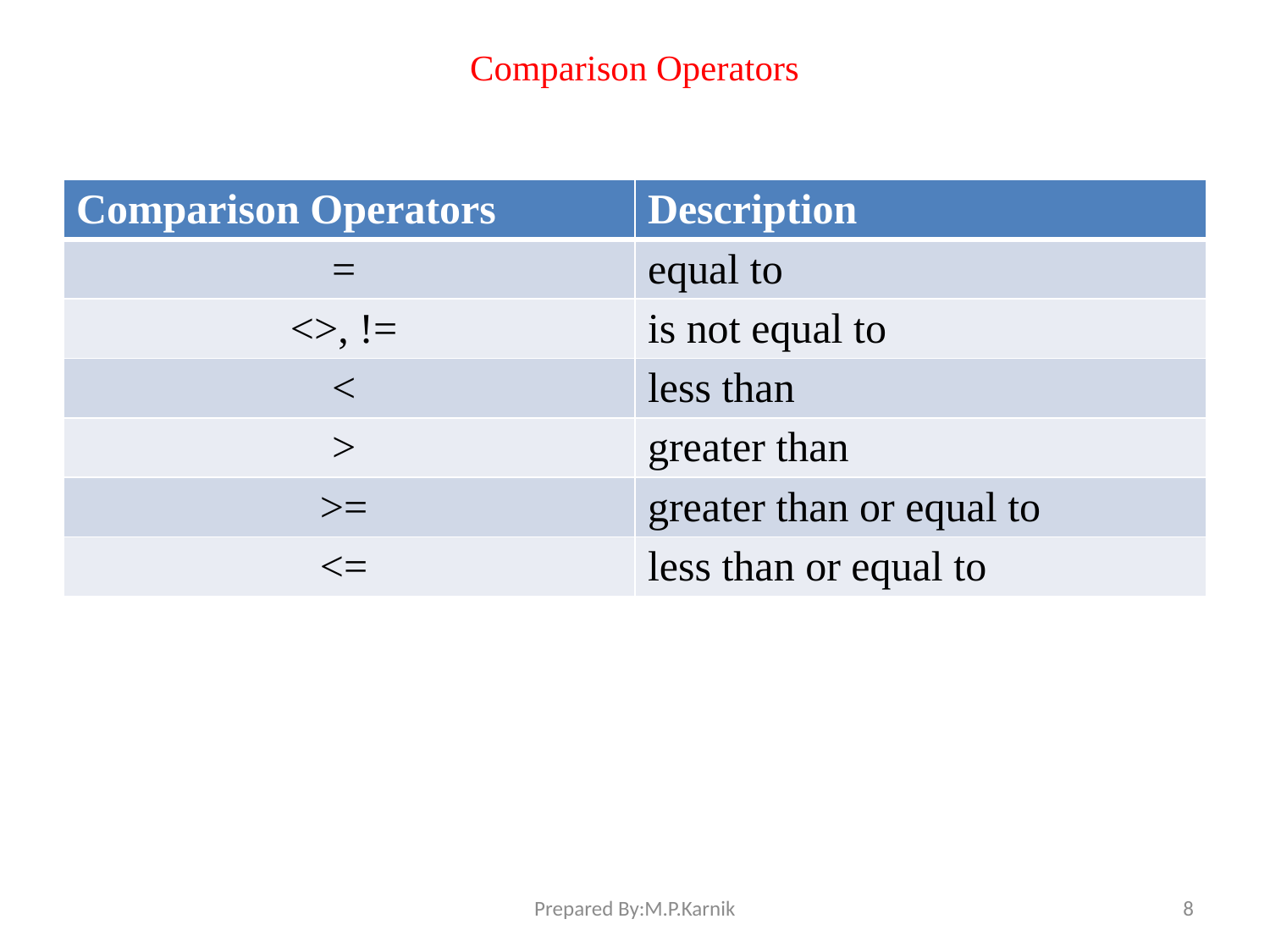

# Comparison Operators
| Comparison Operators | Description |
| --- | --- |
| = | equal to |
| <>, != | is not equal to |
| < | less than |
| > | greater than |
| >= | greater than or equal to |
| <= | less than or equal to |
Prepared By:M.P.Karnik
8